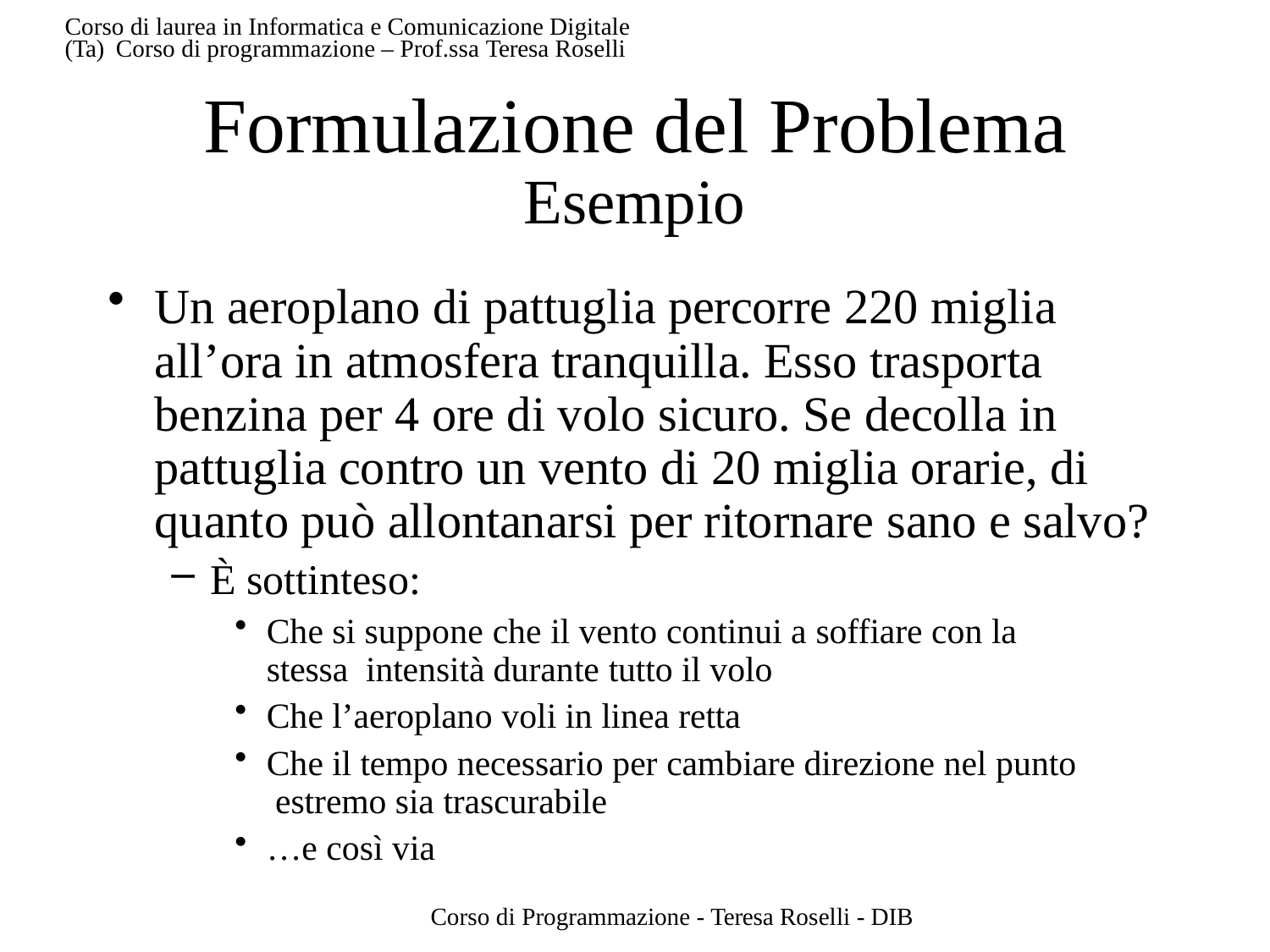

Corso di laurea in Informatica e Comunicazione Digitale (Ta)  Corso di programmazione – Prof.ssa Teresa Roselli
# Formulazione del Problema
Esempio
Un aeroplano di pattuglia percorre 220 miglia  all’ora in atmosfera tranquilla. Esso trasporta  benzina per 4 ore di volo sicuro. Se decolla in  pattuglia contro un vento di 20 miglia orarie, di  quanto può allontanarsi per ritornare sano e salvo?
È sottinteso:
Che si suppone che il vento continui a soffiare con la stessa  intensità durante tutto il volo
Che l’aeroplano voli in linea retta
Che il tempo necessario per cambiare direzione nel punto  estremo sia trascurabile
…e così via
Corso di Programmazione - Teresa Roselli - DIB